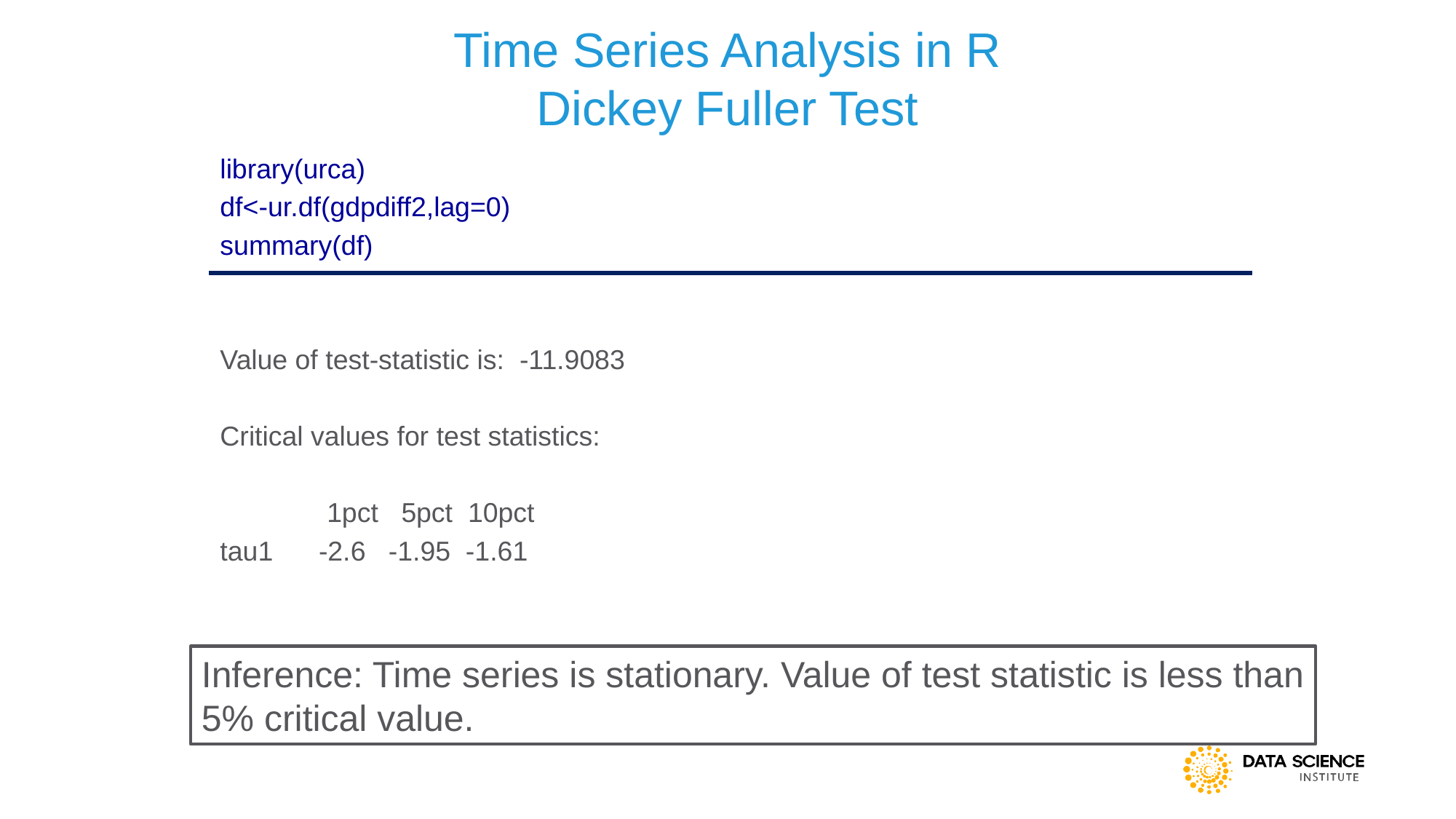

#
Time Series Analysis in R
Dickey Fuller Test
library(urca)
df<-ur.df(gdpdiff2,lag=0)
summary(df)

Value of test-statistic is:  -11.9083

Critical values for test statistics:

              1pct   5pct  10pct
tau1      -2.6   -1.95  -1.61

Inference: Time series is stationary. Value of test statistic is less than
5% critical value.